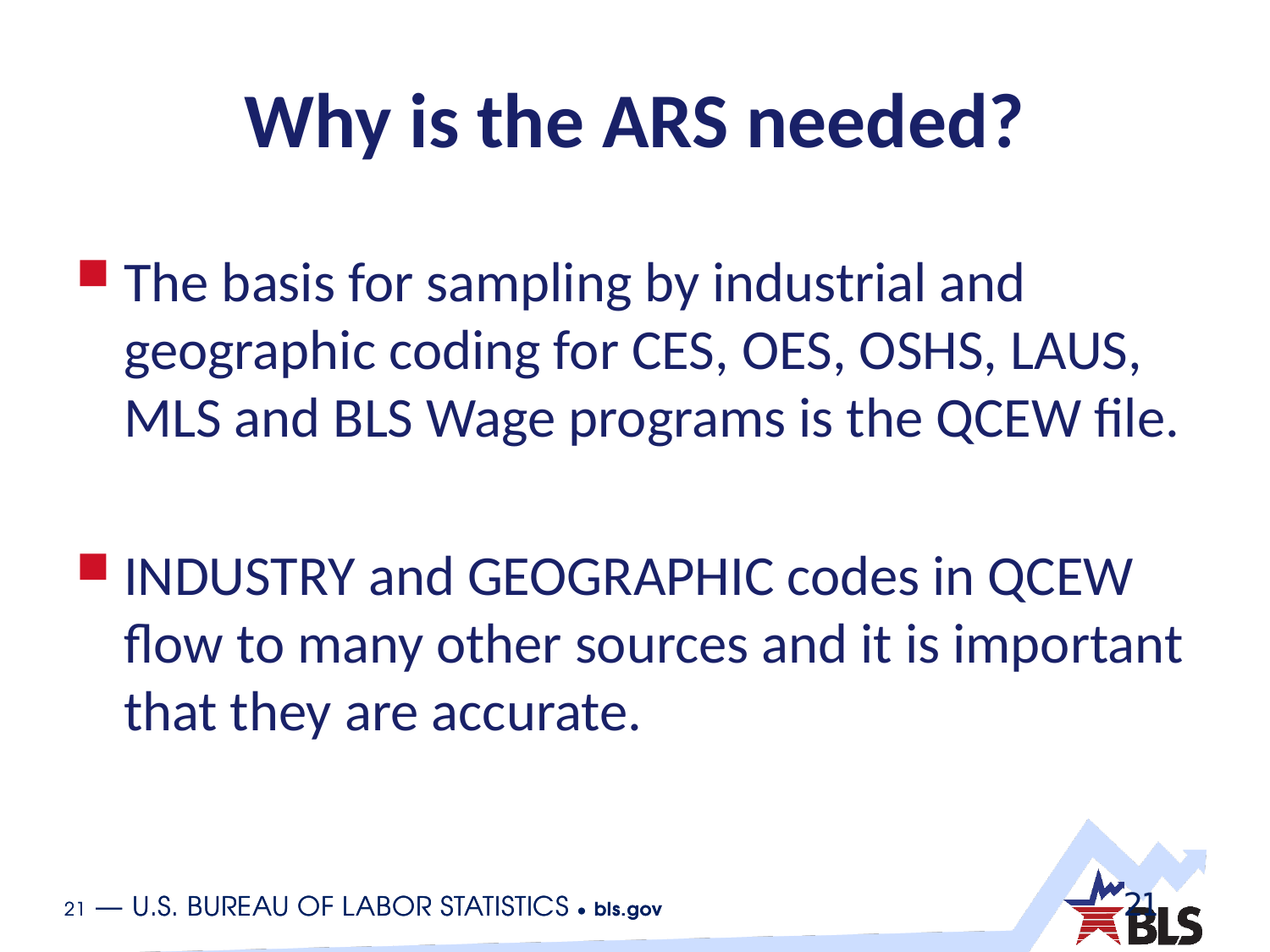

# Why is the ARS needed?
The basis for sampling by industrial and geographic coding for CES, OES, OSHS, LAUS, MLS and BLS Wage programs is the QCEW file.

INDUSTRY and GEOGRAPHIC codes in QCEW flow to many other sources and it is important that they are accurate.
21